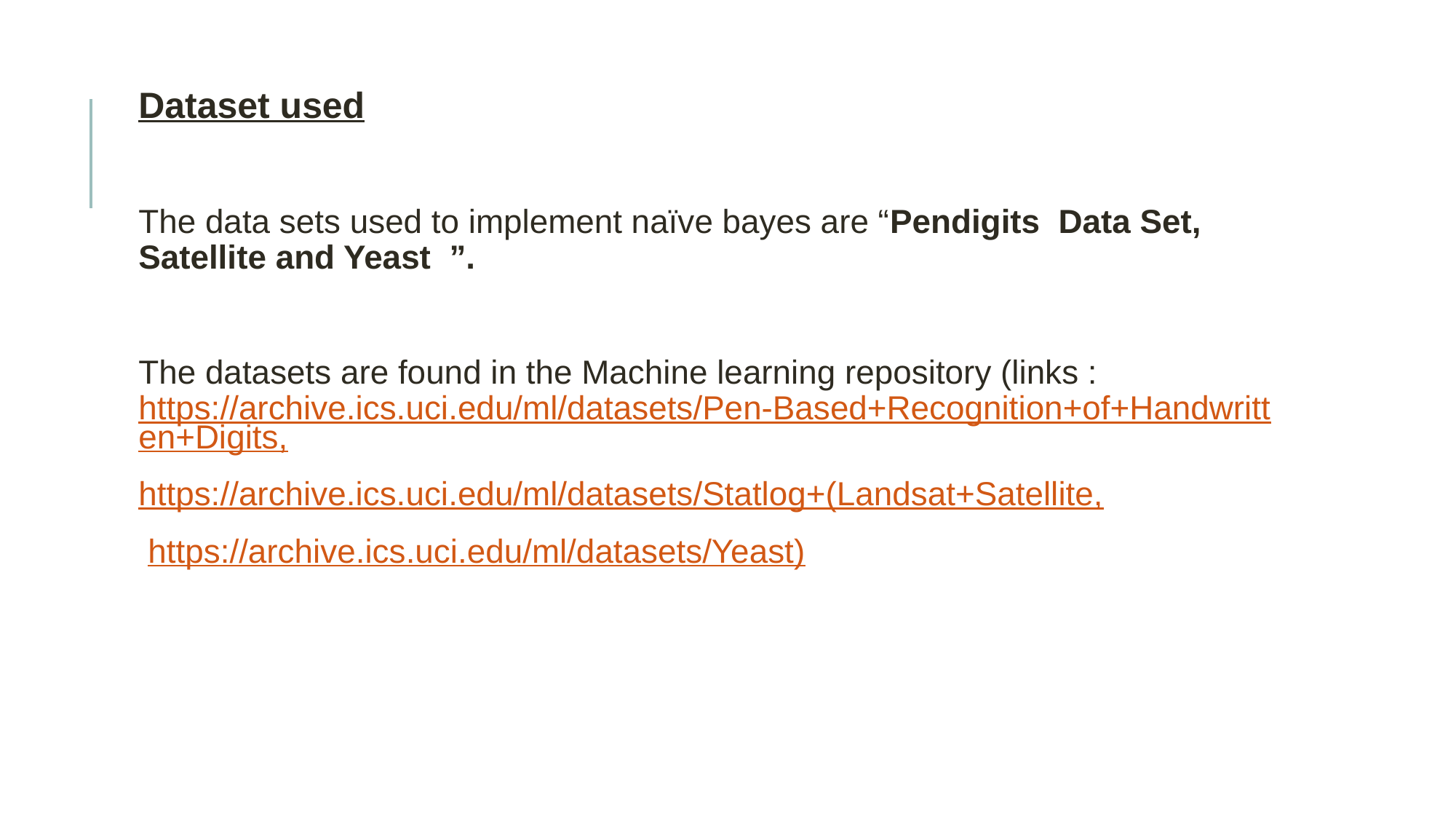

Dataset used

The data sets used to implement naïve bayes are “Pendigits  Data Set, Satellite and Yeast  ”.

The datasets are found in the Machine learning repository (links :https://archive.ics.uci.edu/ml/datasets/Pen-Based+Recognition+of+Handwritten+Digits,
https://archive.ics.uci.edu/ml/datasets/Statlog+(Landsat+Satellite,
 https://archive.ics.uci.edu/ml/datasets/Yeast)